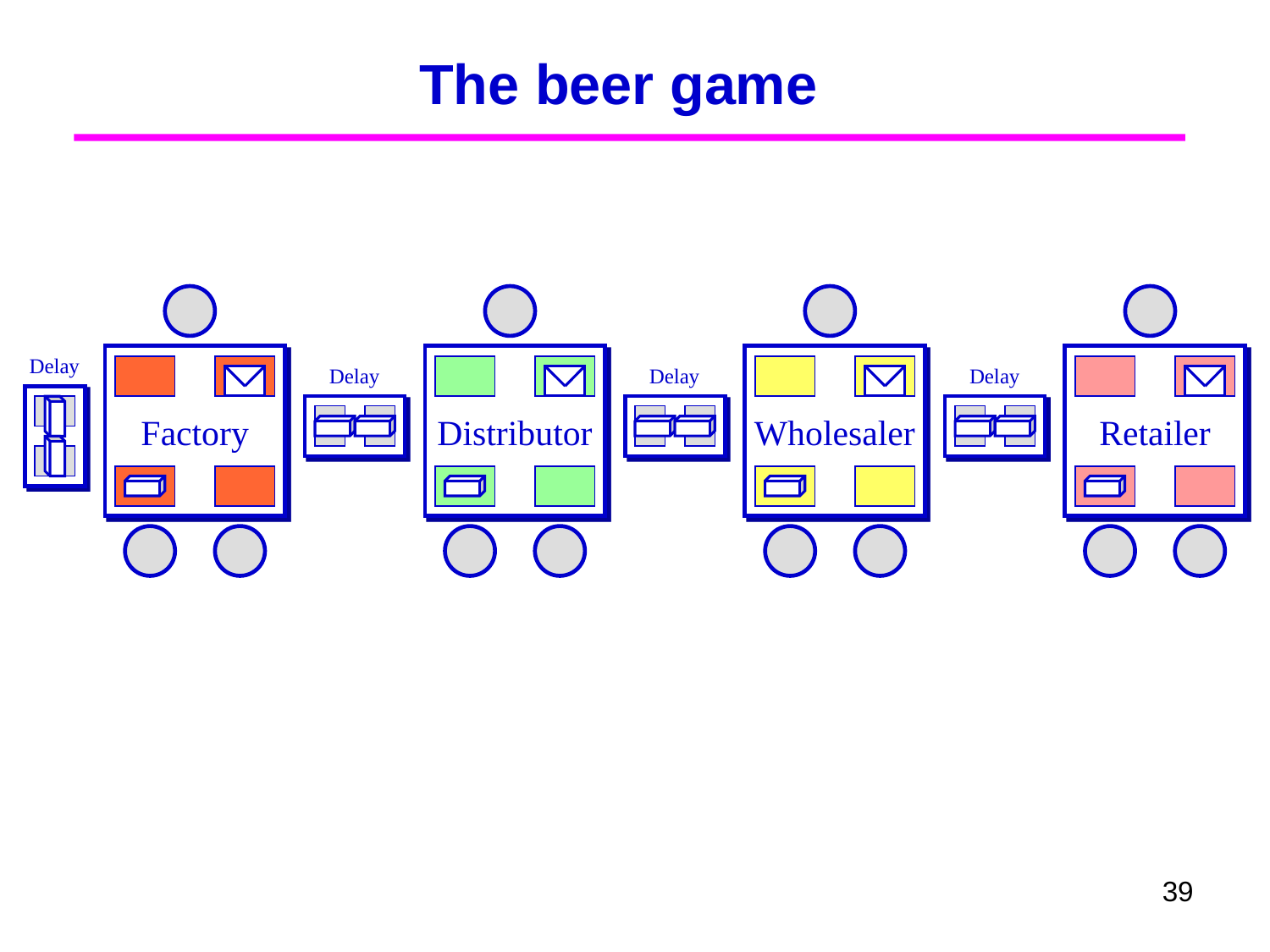

The beer game

Delay
Factory
Distributor
Wholesaler
Retailer

Delay

Delay

Delay

39